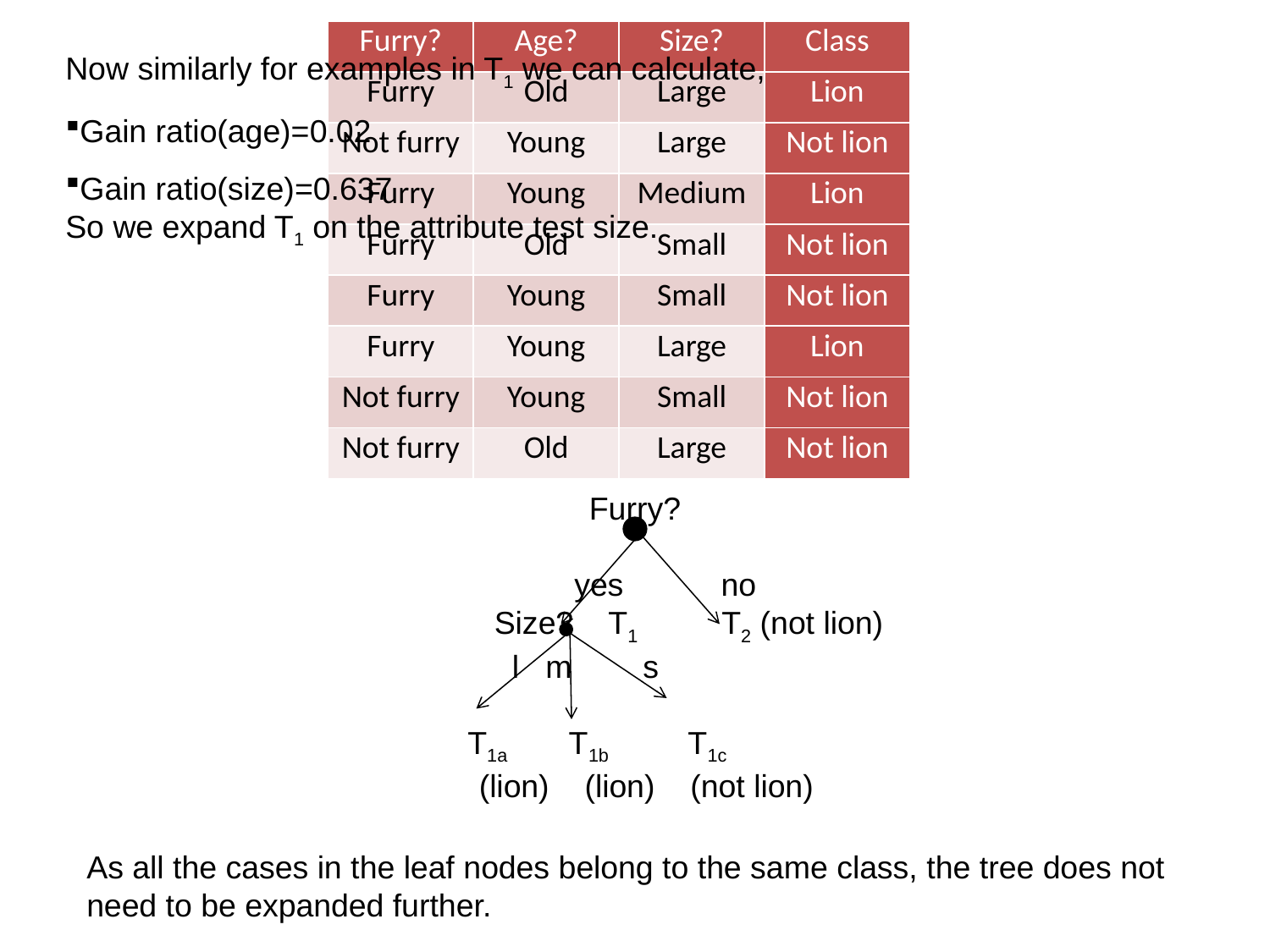

| Furry? | Age? | Size? | Class |
| --- | --- | --- | --- |
| Furry | Old | Large | Lion |
| Not furry | Young | Large | Not lion |
| Furry | Young | Medium | Lion |
| Furry | Old | Small | Not lion |
| Furry | Young | Small | Not lion |
| Furry | Young | Large | Lion |
| Not furry | Young | Small | Not lion |
| Not furry | Old | Large | Not lion |
Now similarly for examples in T1 we can calculate,
Gain ratio(age)=0.02
Gain ratio(size)=0.637
So we expand T1 on the attribute test size.

Furry?

			            yes           no
			   Size?    T1 	T2 (not lion)
			     l   m        s

			T1a       T1b         T1c
		                (lion)    (lion)    (not lion)

As all the cases in the leaf nodes belong to the same class, the tree does not need to be expanded further.